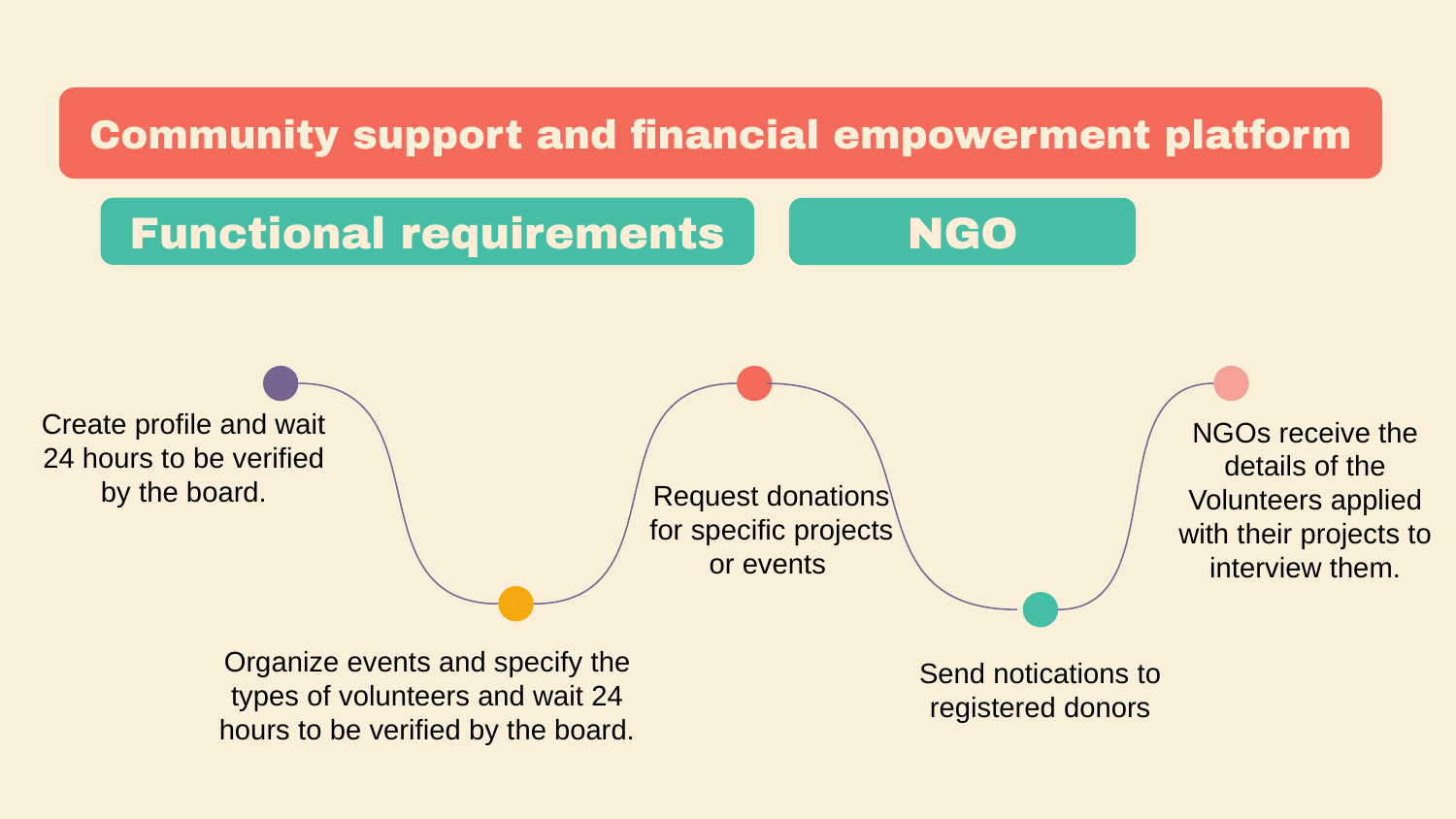

# Community service project proposal infographics
Community support and financial empowerment platform
Functional requirements
NGO

Create profile and wait 24 hours to be verified by the board.
NGOs receive the details of the Volunteers applied with their projects to interview them.
Request donations for specific projects or events

Send notications to registered donors
Organize events and specify the types of volunteers and wait 24 hours to be verified by the board.